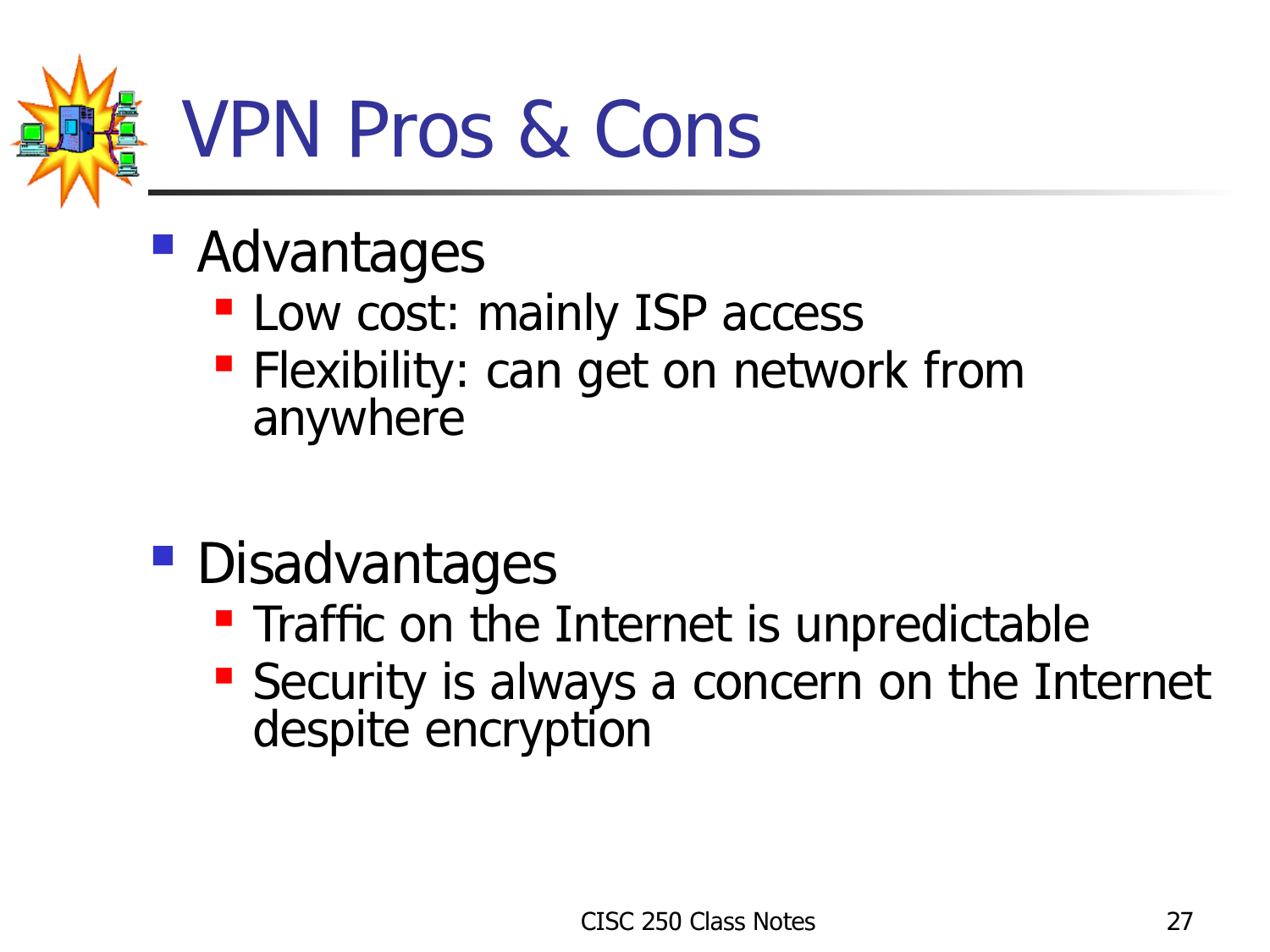

# VPN Pros & Cons
Advantages
Low cost: mainly ISP access
Flexibility: can get on network from anywhere

Disadvantages
Traffic on the Internet is unpredictable
Security is always a concern on the Internet despite encryption

CISC 250 Class Notes
27